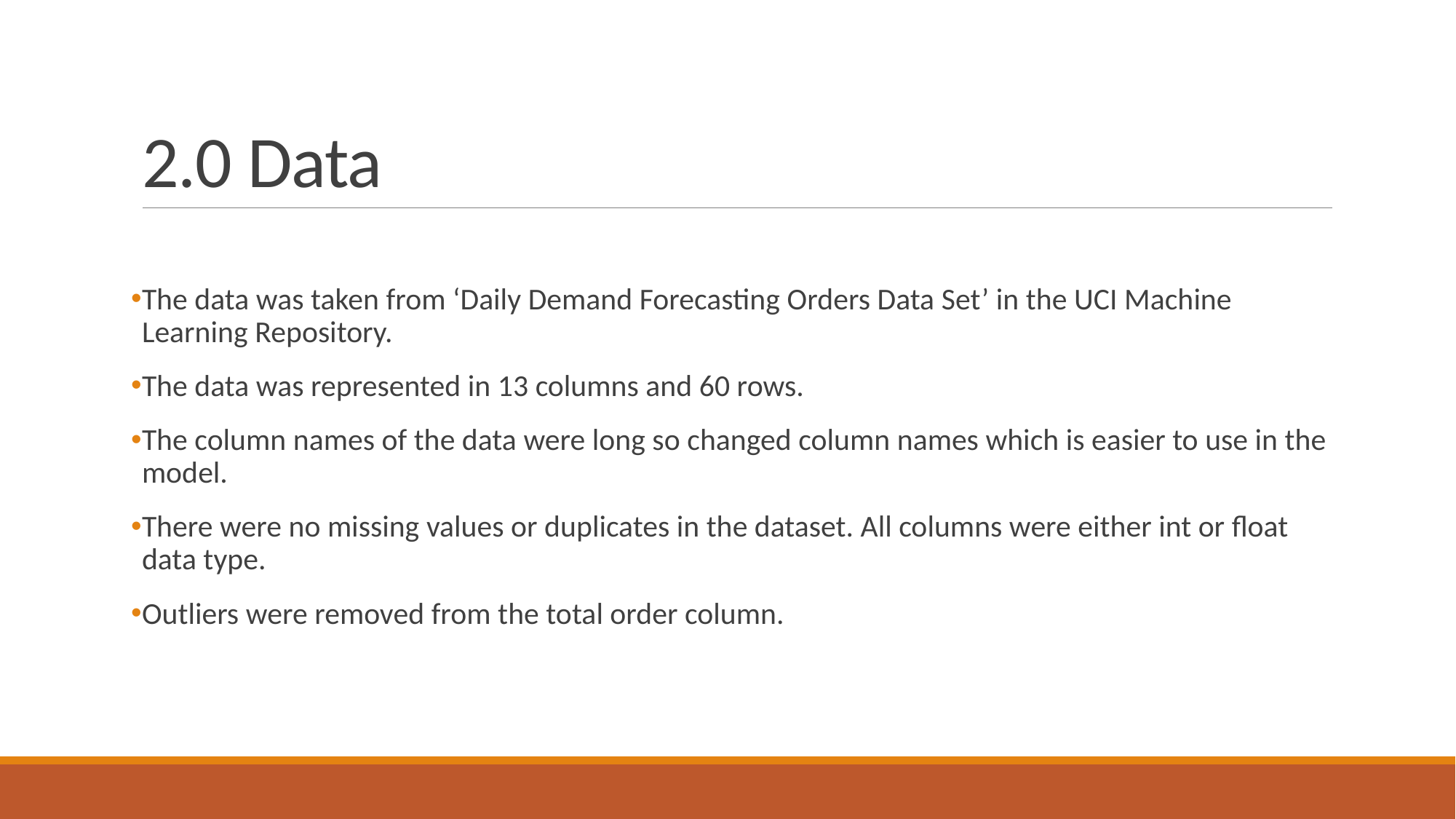

# 2.0 Data

The data was taken from ‘Daily Demand Forecasting Orders Data Set’ in the UCI Machine Learning Repository.
The data was represented in 13 columns and 60 rows.
The column names of the data were long so changed column names which is easier to use in the model.
There were no missing values or duplicates in the dataset. All columns were either int or float data type.
Outliers were removed from the total order column.